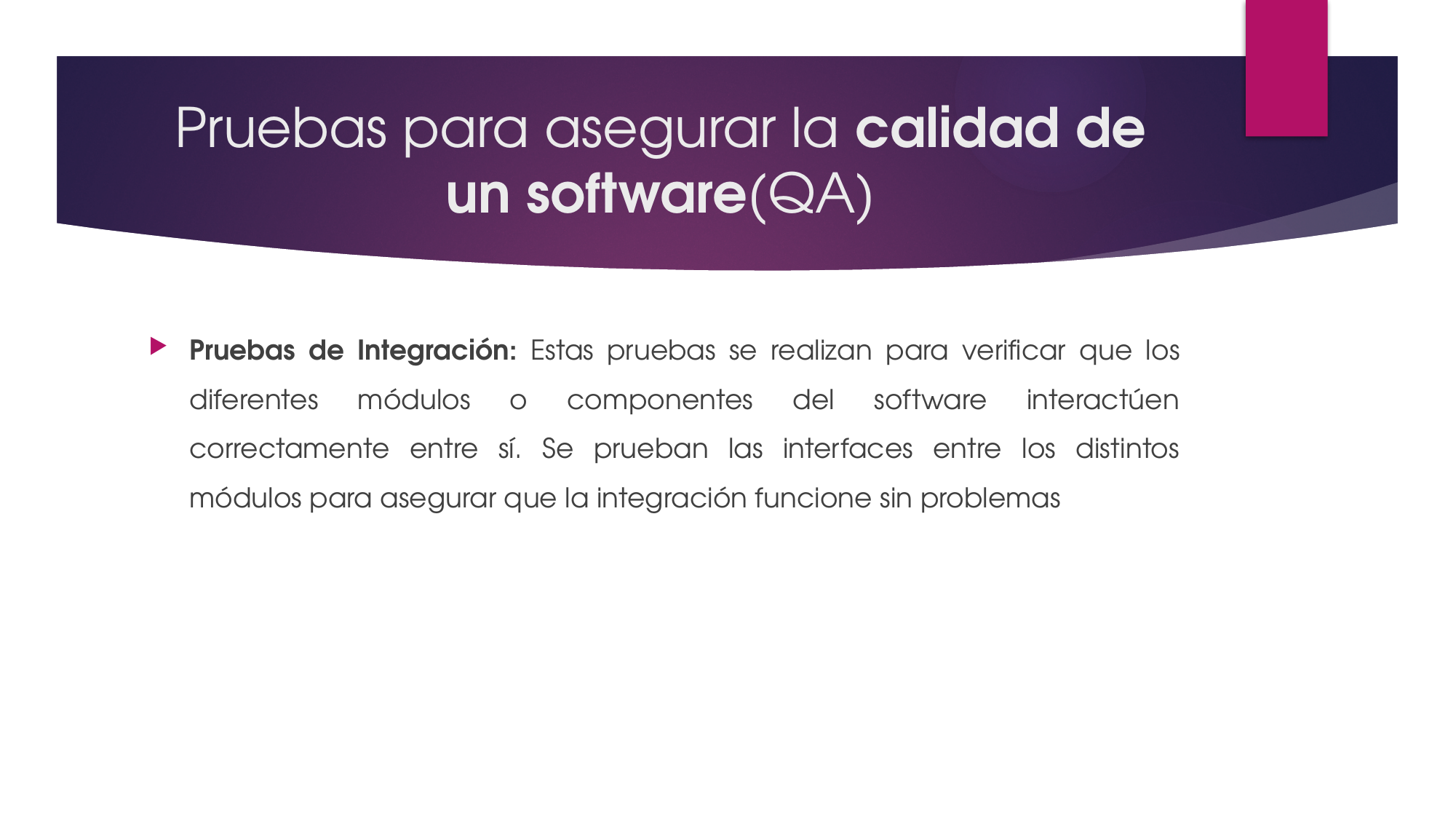

# Pruebas para asegurar la calidad de un software(QA)
Pruebas de Integración: Estas pruebas se realizan para verificar que los diferentes módulos o componentes del software interactúen correctamente entre sí. Se prueban las interfaces entre los distintos módulos para asegurar que la integración funcione sin problemas